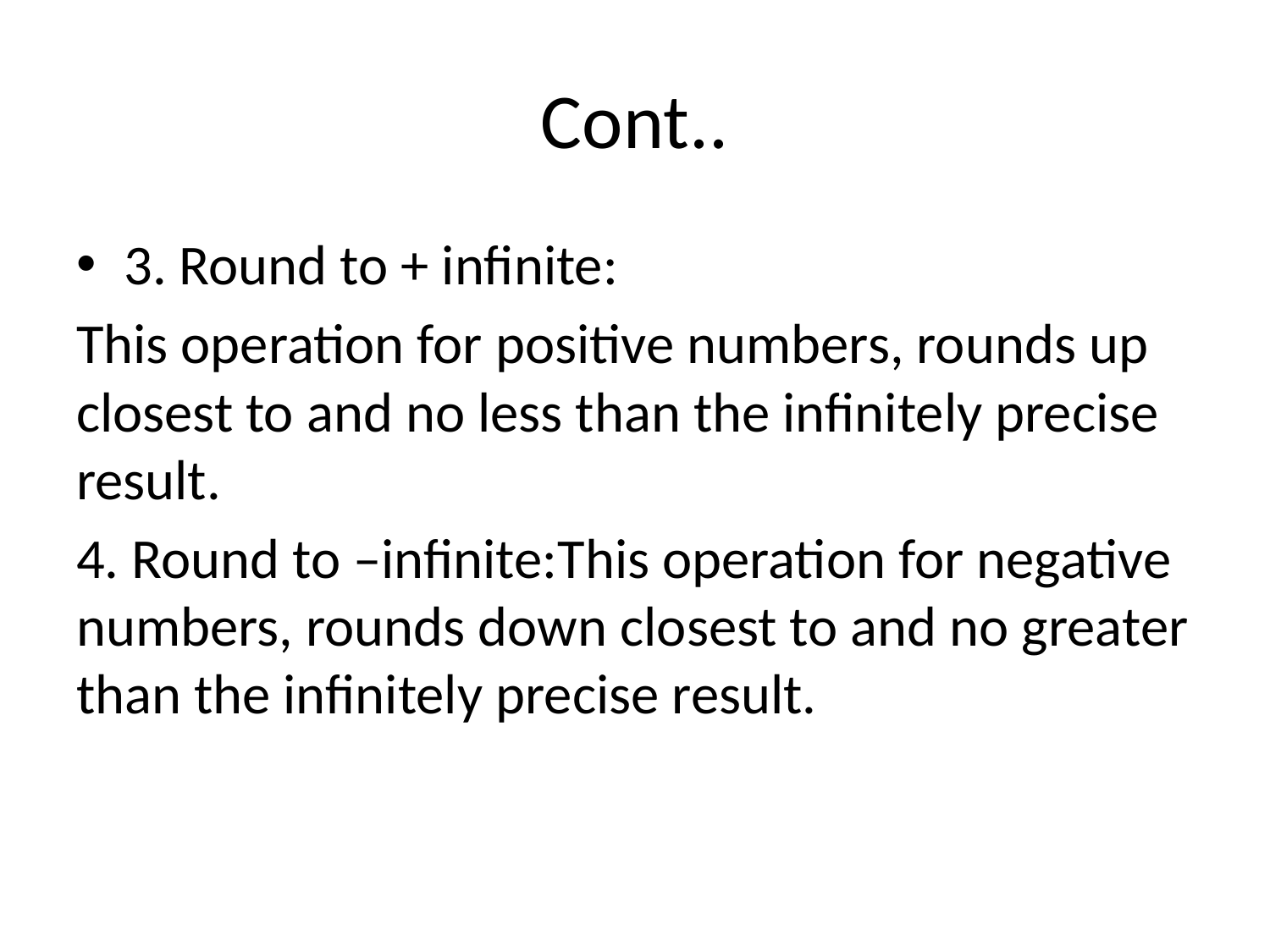

# Cont..
3. Round to + infinite:
This operation for positive numbers, rounds up closest to and no less than the infinitely precise result.
4. Round to –infinite:This operation for negative numbers, rounds down closest to and no greater than the infinitely precise result.